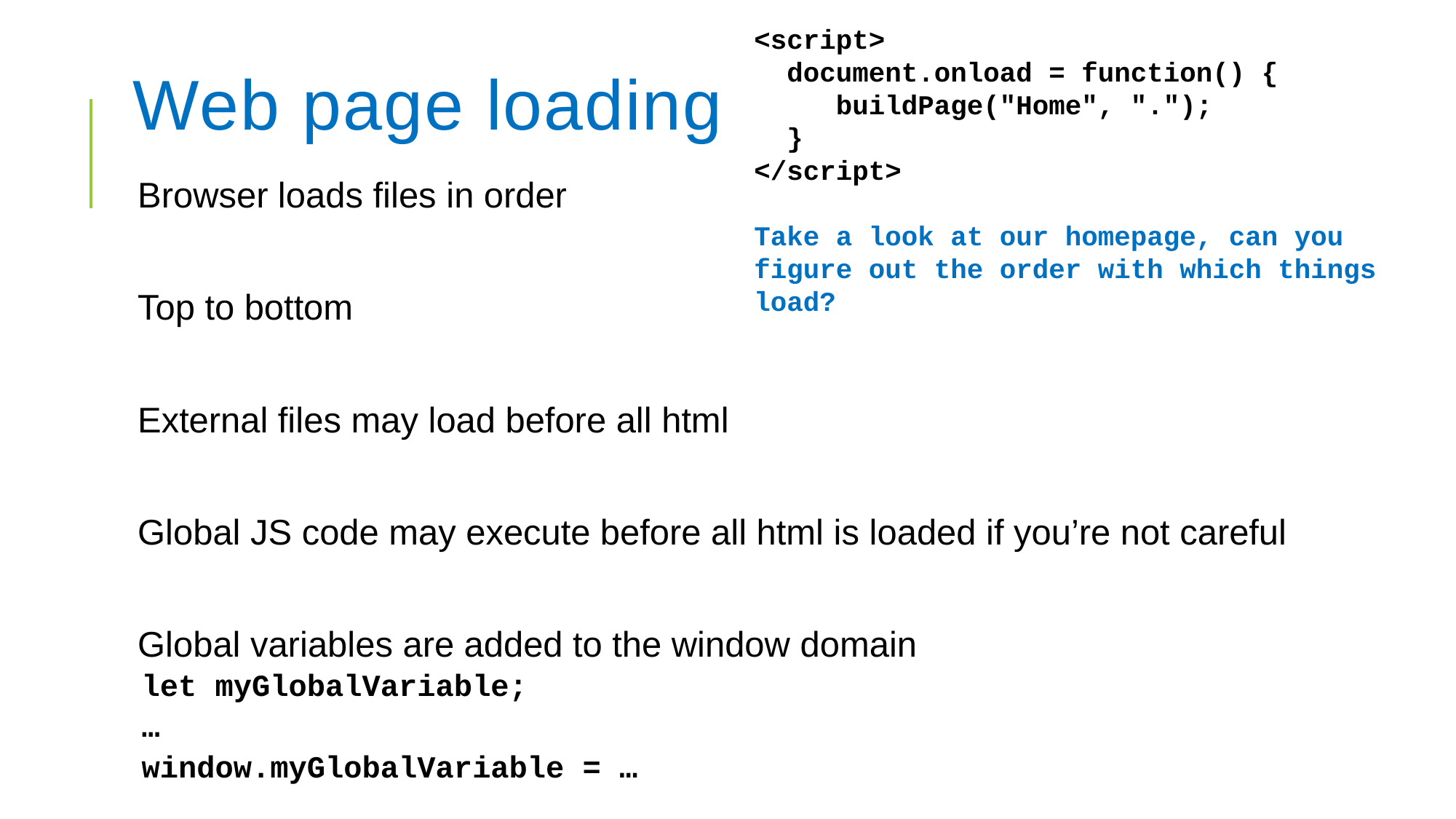

<script>
  document.onload = function() {
     buildPage("Home", ".");
  }
</script>

Take a look at our homepage, can you figure out the order with which things load?
# Web page loading
Browser loads files in order

Top to bottom

External files may load before all html

Global JS code may execute before all html is loaded if you’re not careful

Global variables are added to the window domain
	let myGlobalVariable;
	…
	window.myGlobalVariable = …